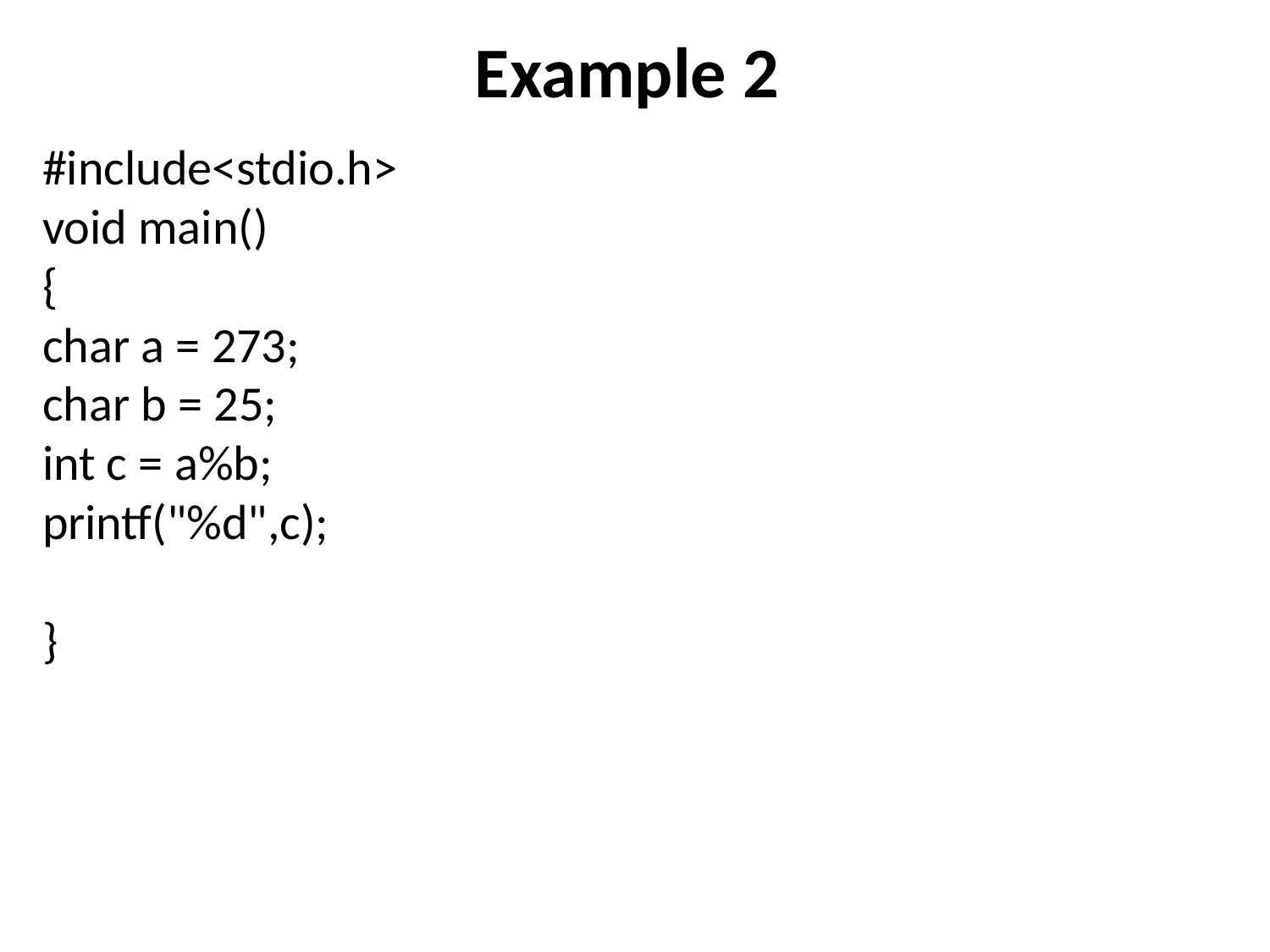

# Example 2
#include<stdio.h>
void main()
{
char a = 273;
char b = 25;
int c = a%b;
printf("%d",c);
}